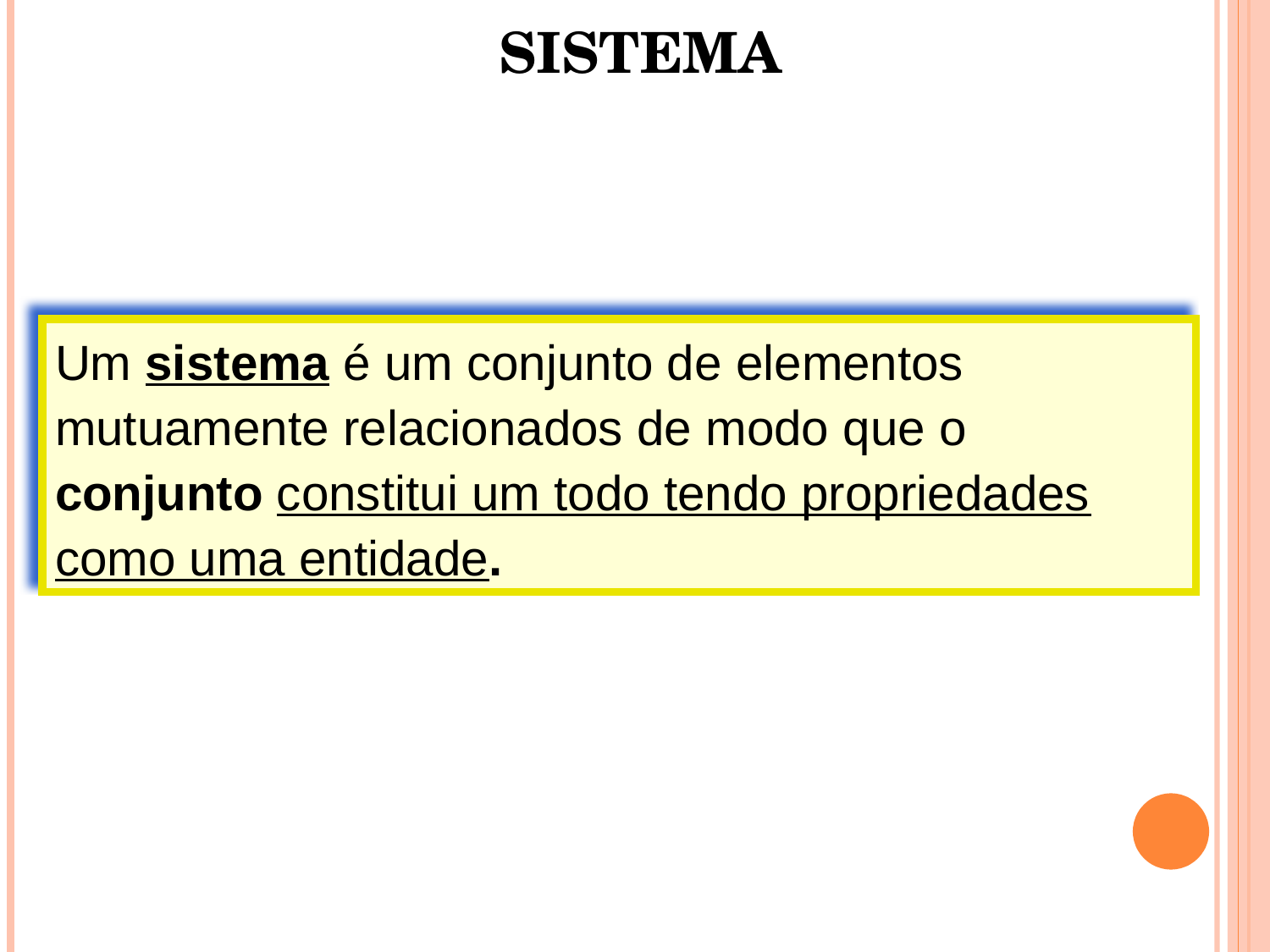

SISTEMA
Um sistema é um conjunto de elementos mutuamente relacionados de modo que o conjunto constitui um todo tendo propriedades como uma entidade.